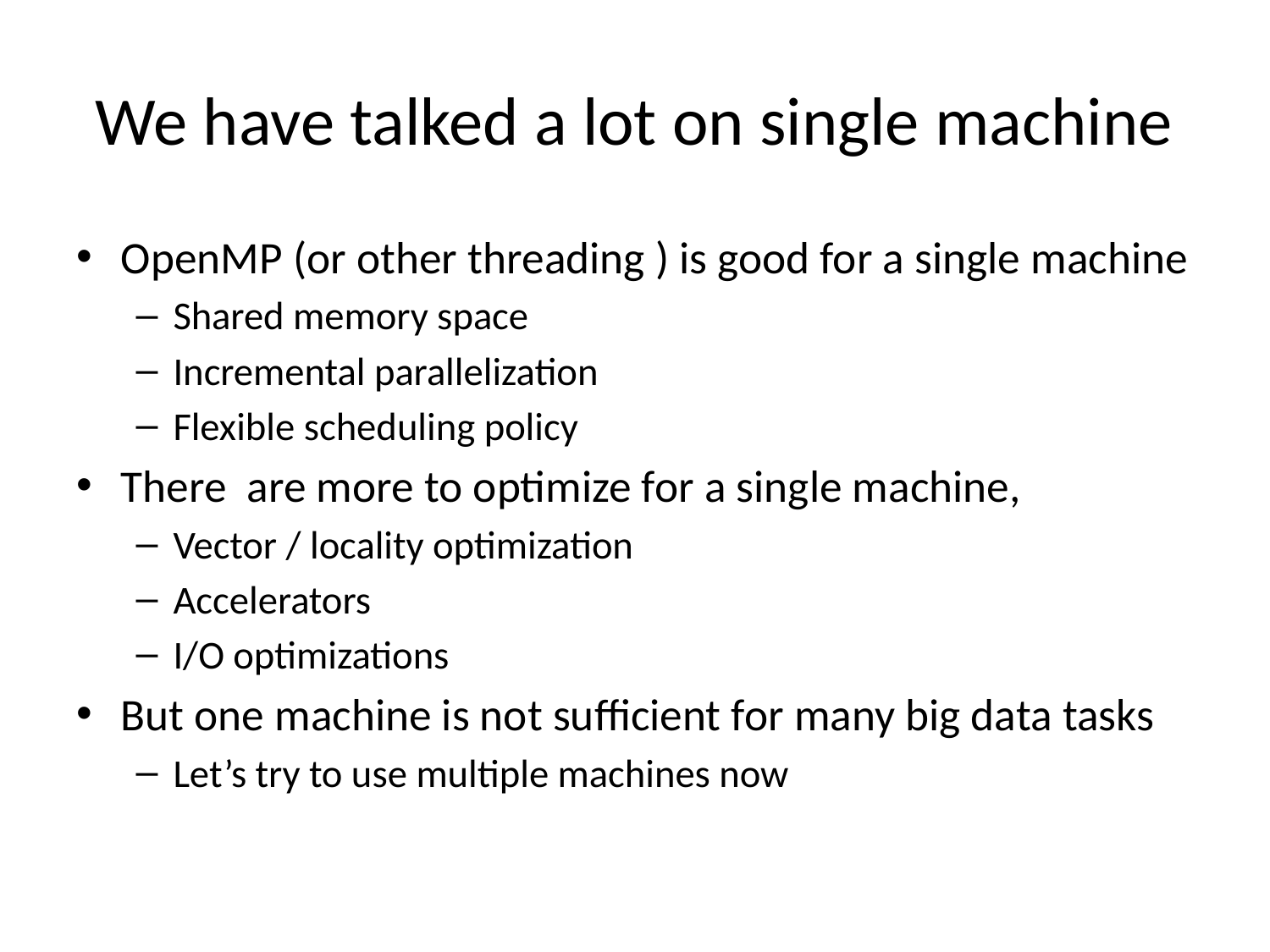

# We have talked a lot on single machine
OpenMP (or other threading ) is good for a single machine
Shared memory space
Incremental parallelization
Flexible scheduling policy
There  are more to optimize for a single machine,
Vector / locality optimization
Accelerators
I/O optimizations
But one machine is not sufficient for many big data tasks
Let’s try to use multiple machines now